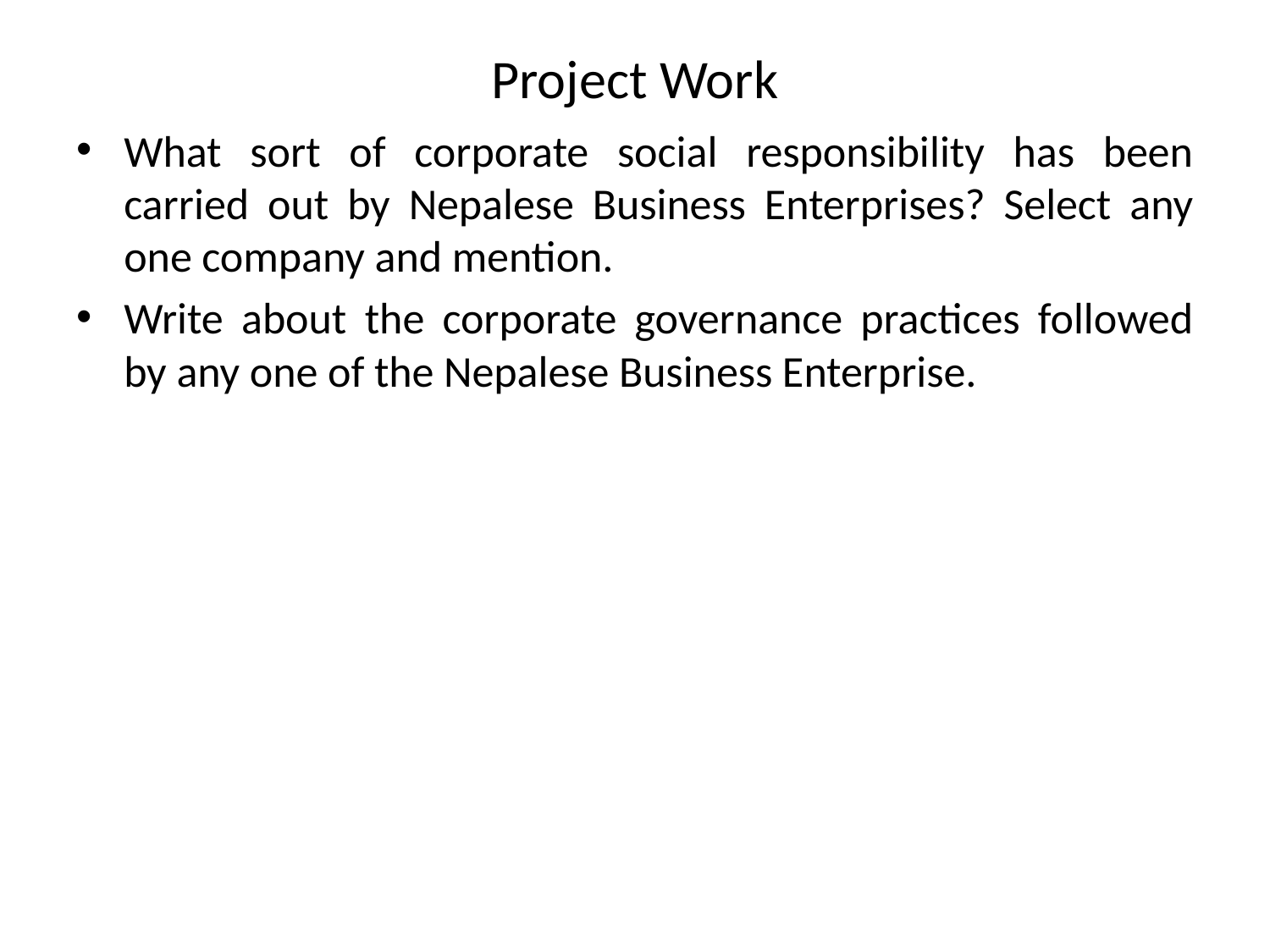

# Project Work
What sort of corporate social responsibility has been carried out by Nepalese Business Enterprises? Select any one company and mention.
Write about the corporate governance practices followed by any one of the Nepalese Business Enterprise.